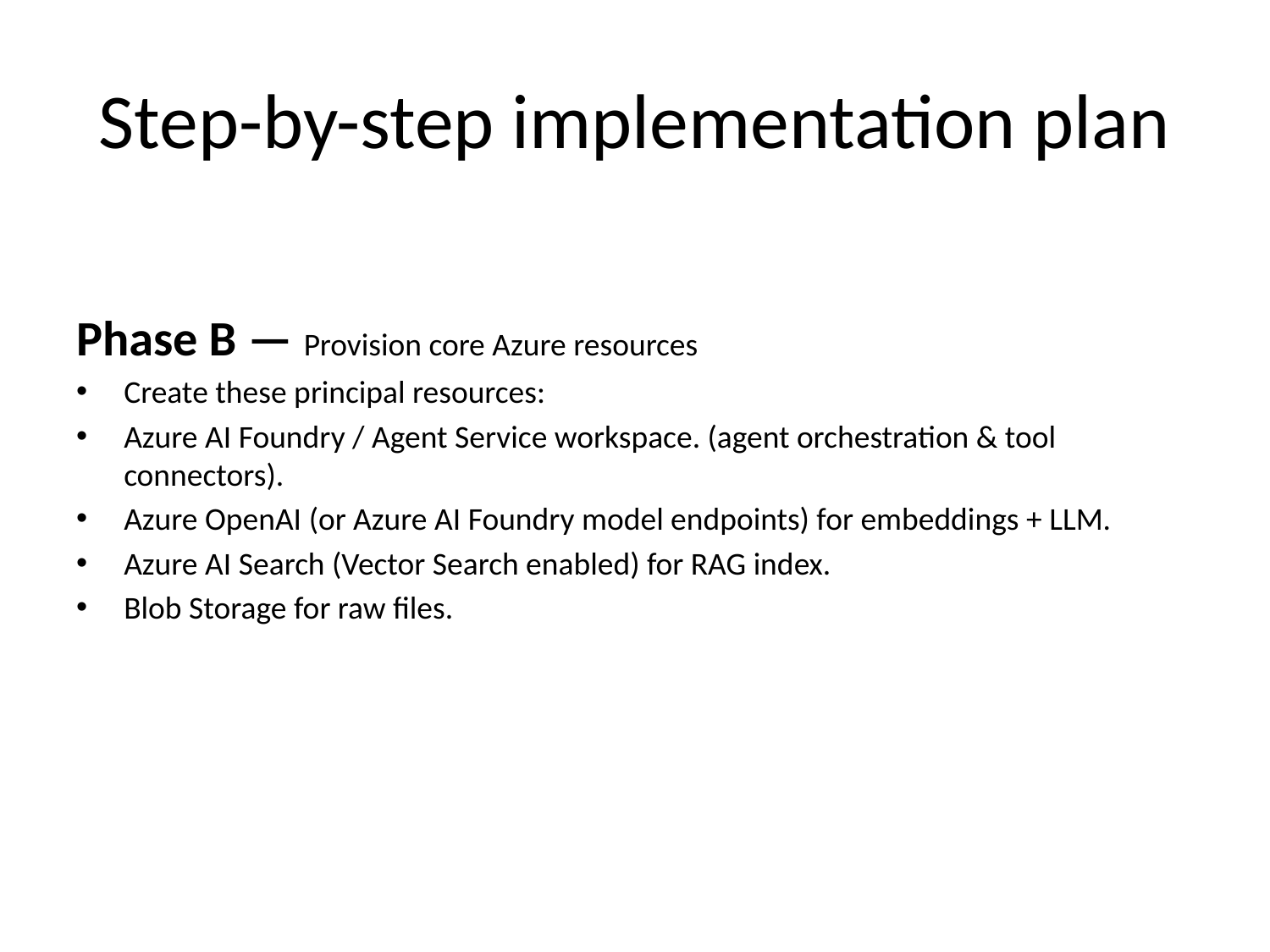

# Step-by-step implementation plan

Phase B — Provision core Azure resources
Create these principal resources:
Azure AI Foundry / Agent Service workspace. (agent orchestration & tool connectors).
Azure OpenAI (or Azure AI Foundry model endpoints) for embeddings + LLM.
Azure AI Search (Vector Search enabled) for RAG index.
Blob Storage for raw files.